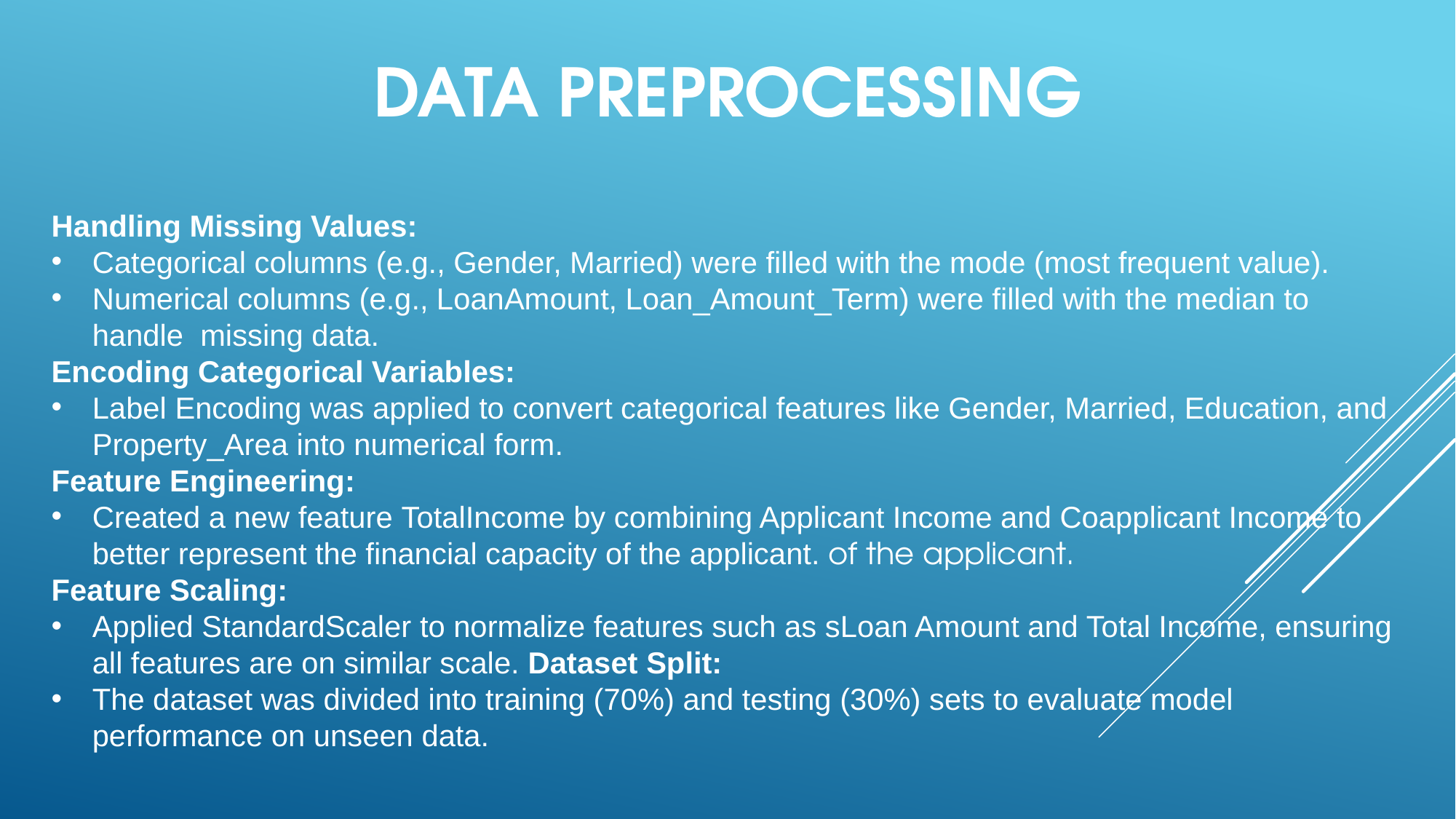

# Data preprocessing
Handling Missing Values:
Categorical columns (e.g., Gender, Married) were filled with the mode (most frequent value).
Numerical columns (e.g., LoanAmount, Loan_Amount_Term) were filled with the median to handle  missing data.
Encoding Categorical Variables:
Label Encoding was applied to convert categorical features like Gender, Married, Education, and Property_Area into numerical form.
Feature Engineering:
Created a new feature TotalIncome by combining Applicant Income and Coapplicant Income to better represent the financial capacity of the applicant. of the applicant.
Feature Scaling:
Applied StandardScaler to normalize features such as sLoan Amount and Total Income, ensuring all features are on similar scale. Dataset Split:
The dataset was divided into training (70%) and testing (30%) sets to evaluate model performance on unseen data.